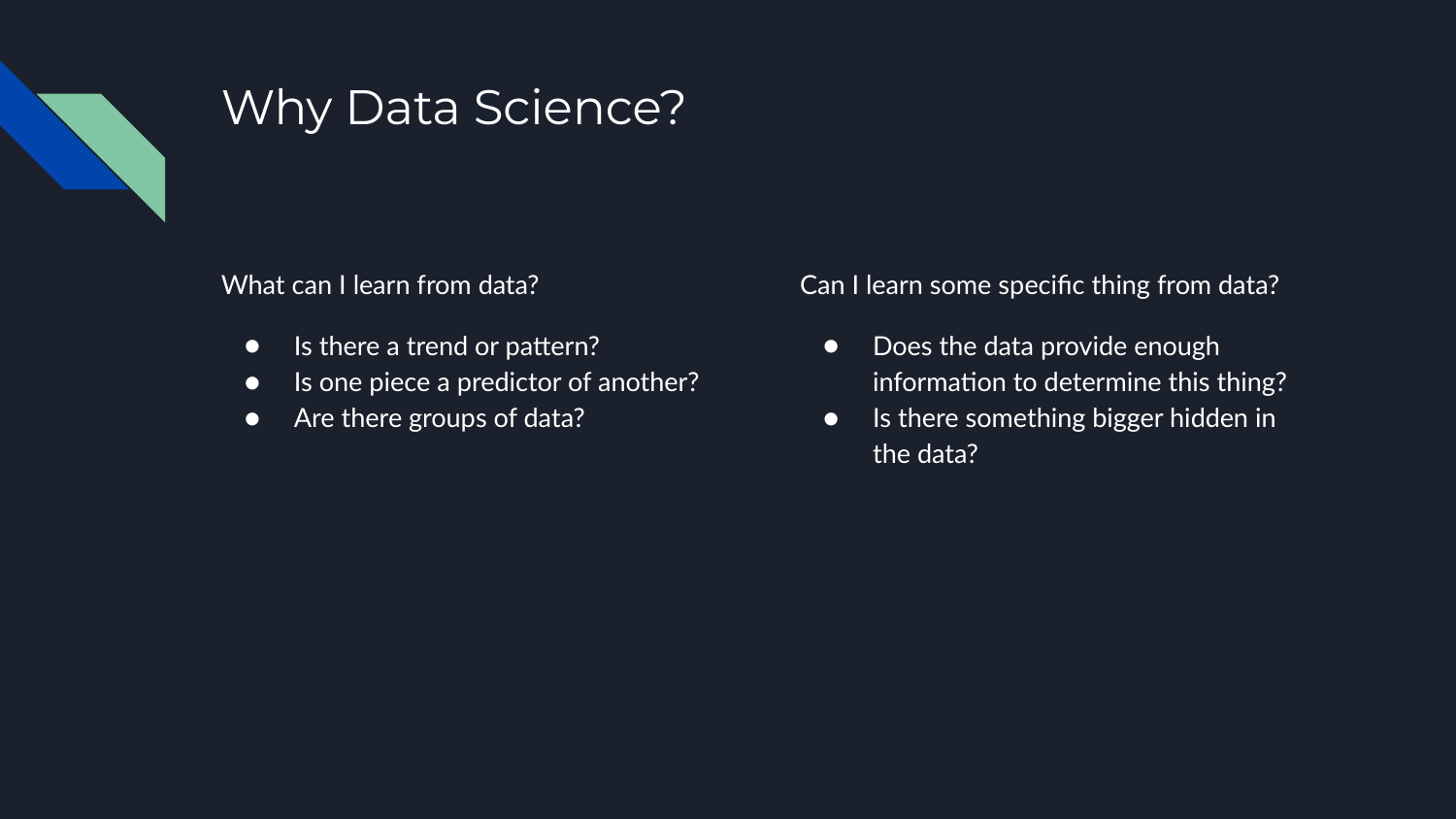

# Why Data Science?
What can I learn from data?
Is there a trend or pattern?
Is one piece a predictor of another?
Are there groups of data?
Can I learn some specific thing from data?
Does the data provide enough information to determine this thing?
Is there something bigger hidden in the data?